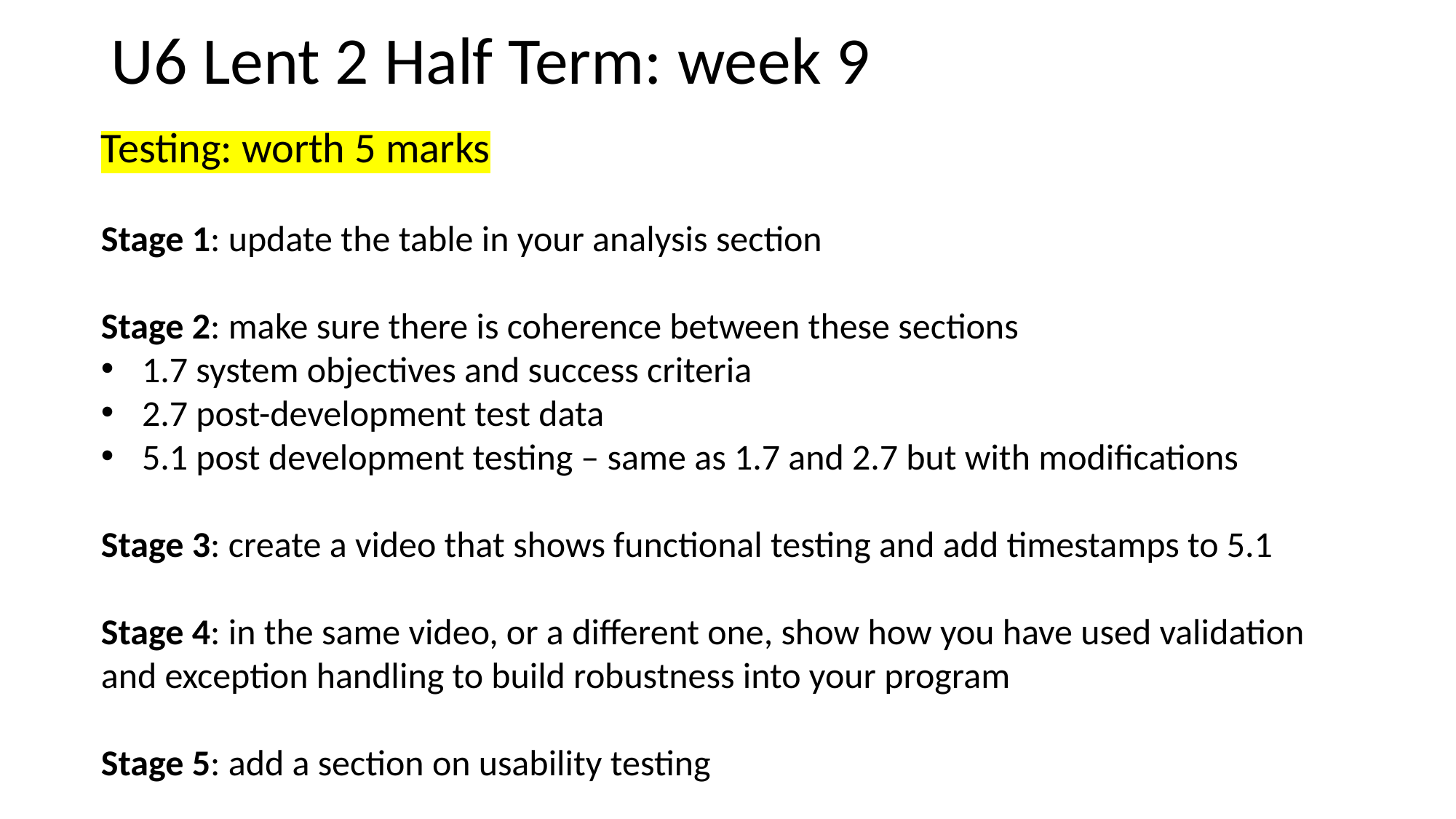

# U6 Lent 2 Half Term: week 9
Testing: worth 5 marks

Stage 1: update the table in your analysis section

Stage 2: make sure there is coherence between these sections
1.7 system objectives and success criteria
2.7 post-development test data
5.1 post development testing – same as 1.7 and 2.7 but with modifications

Stage 3: create a video that shows functional testing and add timestamps to 5.1

Stage 4: in the same video, or a different one, show how you have used validation and exception handling to build robustness into your program

Stage 5: add a section on usability testing